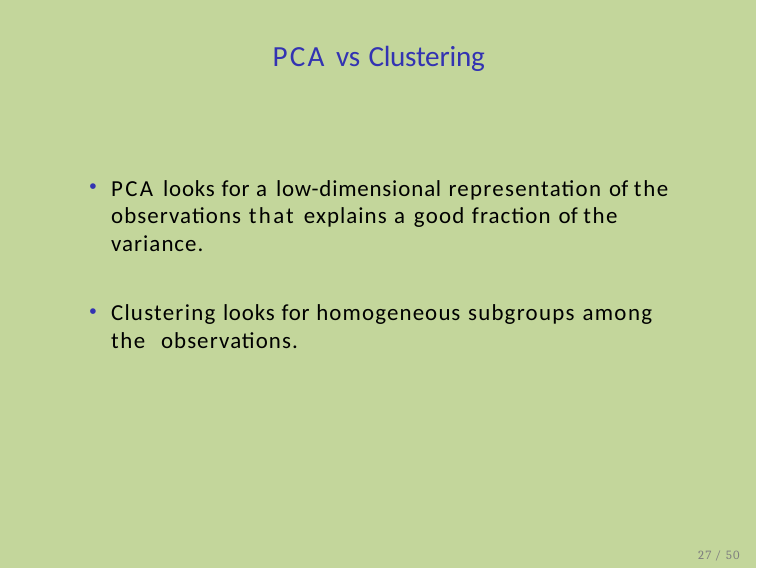

# PCA vs Clustering
PCA looks for a low-dimensional representation of the  observations that explains a good fraction of the variance.

Clustering looks for homogeneous subgroups among the  observations.
27 / 50